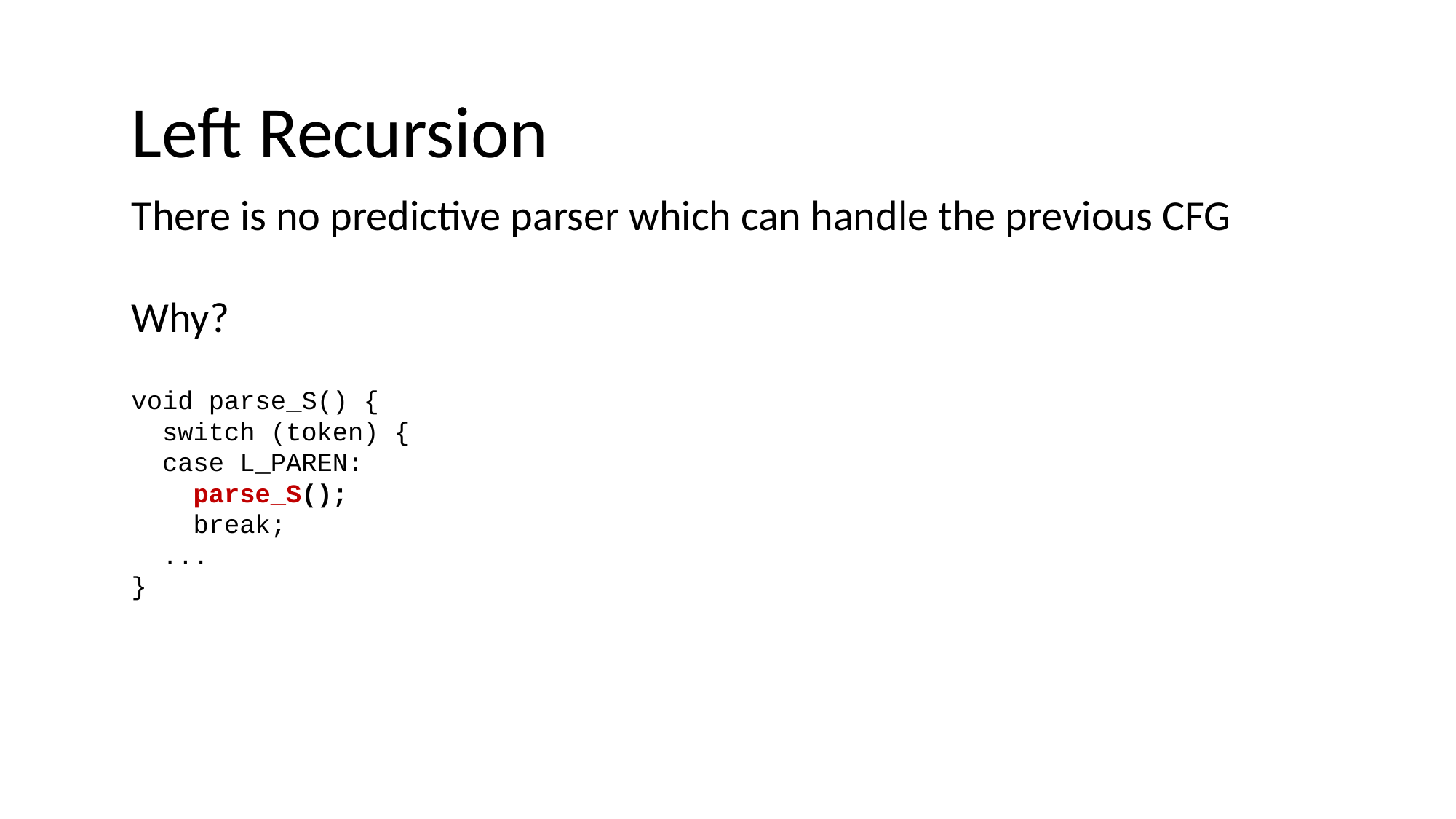

Left Recursion
There is no predictive parser which can handle the previous CFG

Why?
void parse_S() {
  switch (token) {
  case L_PAREN:
    parse_S();
    break;
  ...
}